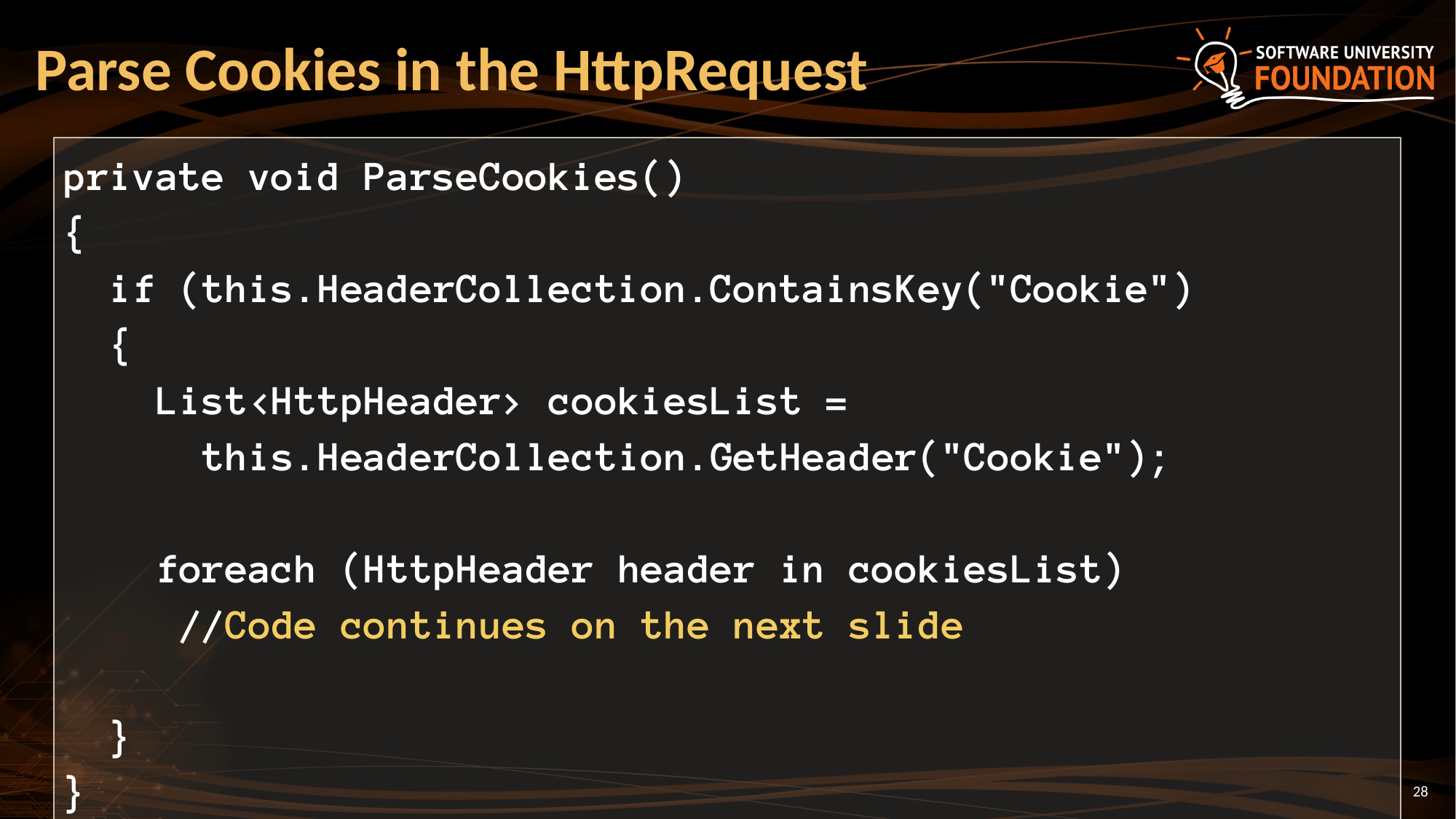

# Parse Cookies in the HttpRequest
private void ParseCookies()
{
  if (this.HeaderCollection.ContainsKey("Cookie")
  {
    List<HttpHeader> cookiesList =
      this.HeaderCollection.GetHeader("Cookie");

    foreach (HttpHeader header in cookiesList)
     //Code continues on the next slide
  }
}
28